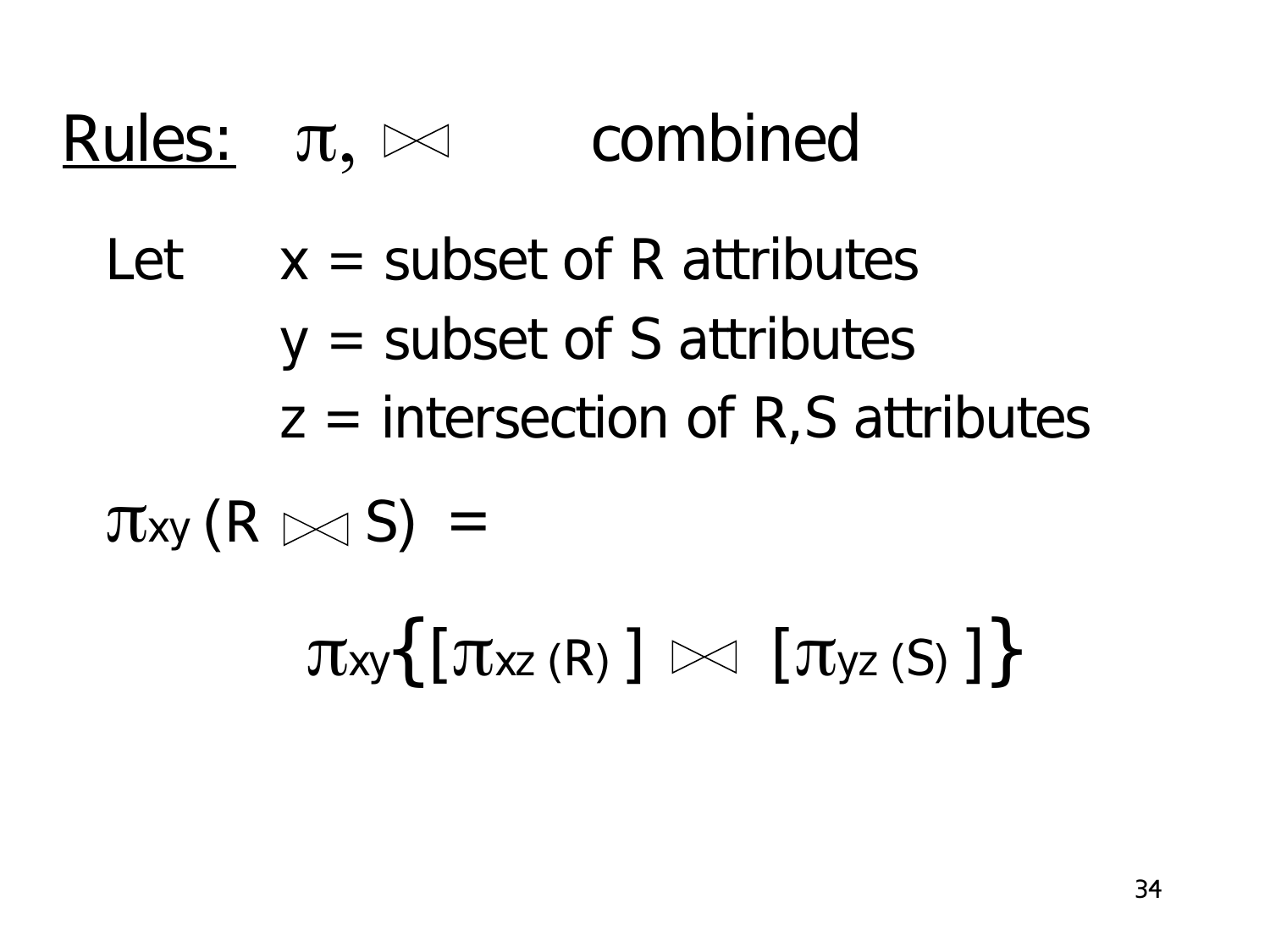

Rules:   π,      combined

Let 	x = subset of R attributes
     	y = subset of S attributes
	   	z = intersection of R,S attributes
πxy (R      S)  =

πxy{[πxz (R) ]     [πyz (S) ]}

34